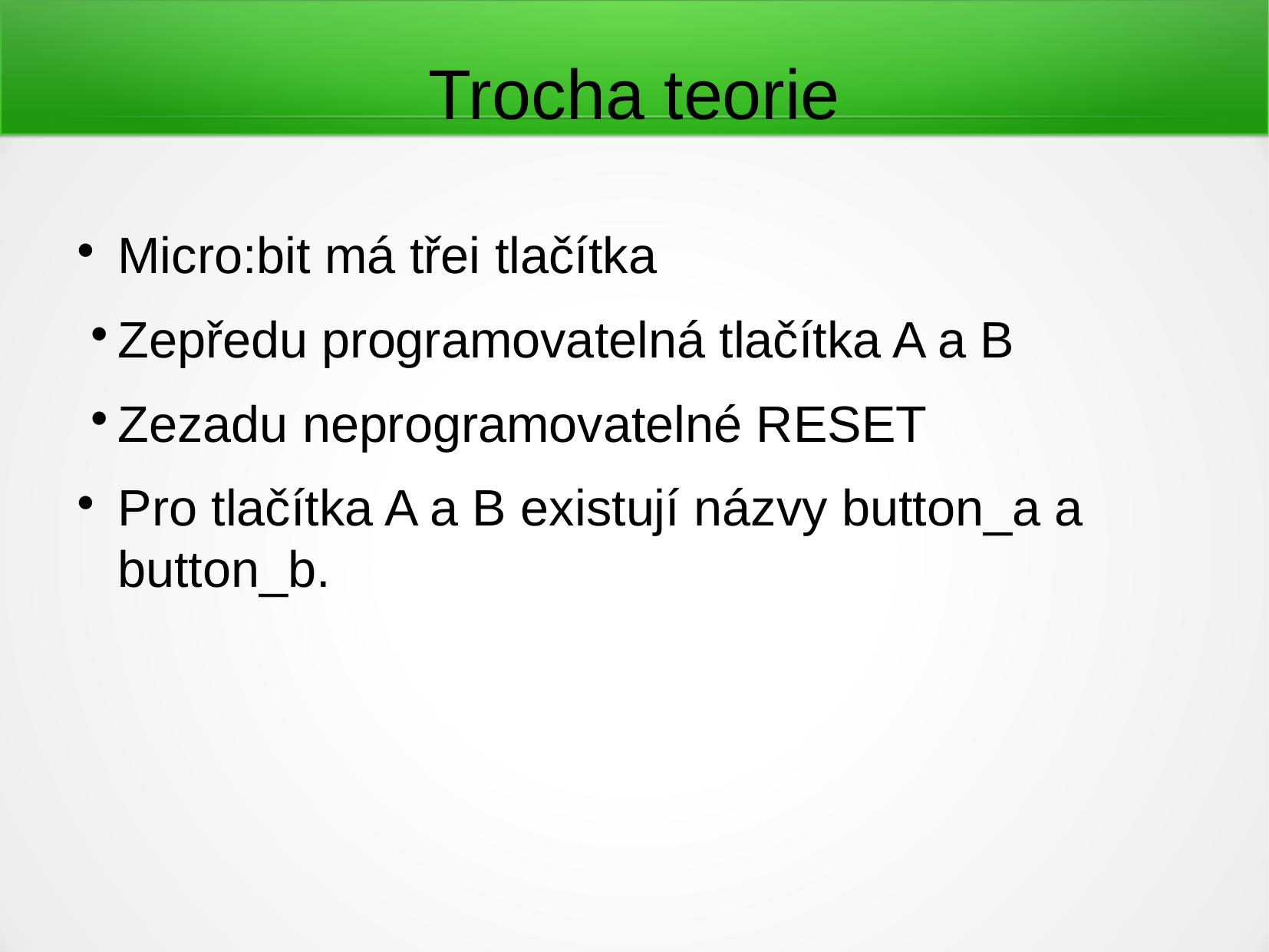

Trocha teorie
Micro:bit má třei tlačítka
Zepředu programovatelná tlačítka A a B
Zezadu neprogramovatelné RESET
Pro tlačítka A a B existují názvy button_a a button_b.